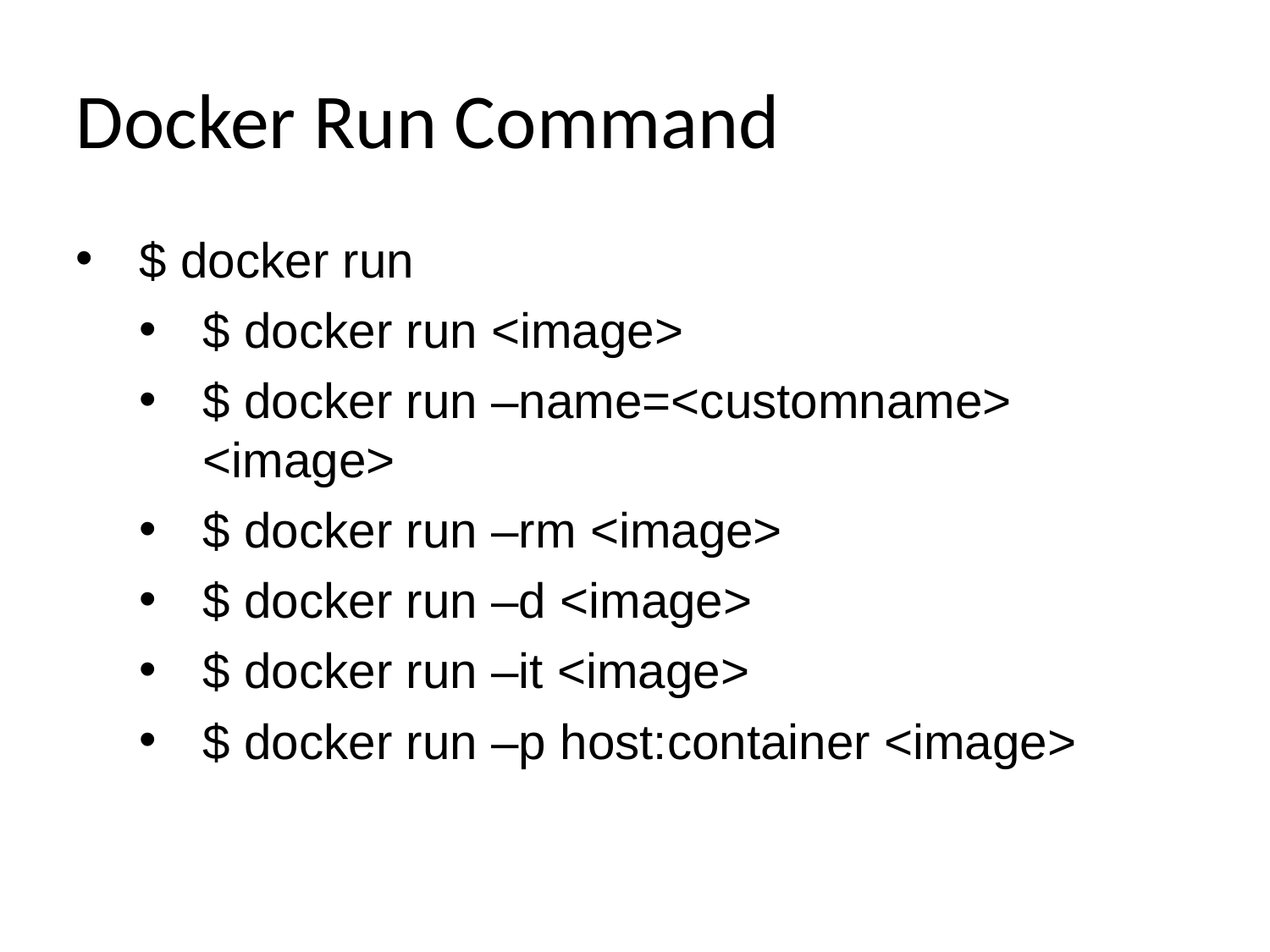

Docker Run Command
$ docker run
$ docker run <image>
$ docker run –name=<customname> <image>
$ docker run –rm <image>
$ docker run –d <image>
$ docker run –it <image>
$ docker run –p host:container <image>